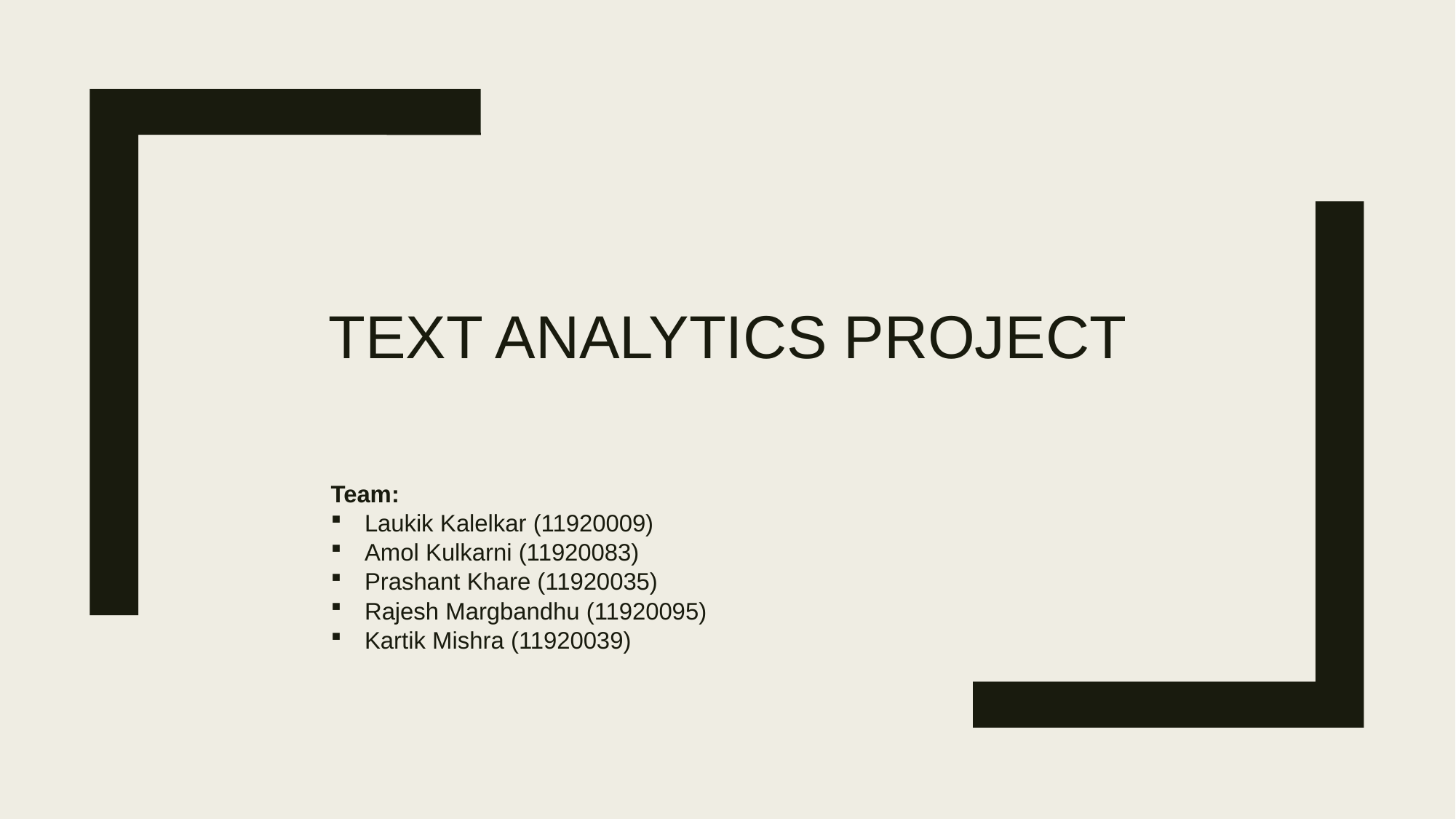

# Text Analytics project
Team:
Laukik Kalelkar (11920009)
Amol Kulkarni (11920083)
Prashant Khare (11920035)
Rajesh Margbandhu (11920095)
Kartik Mishra (11920039)